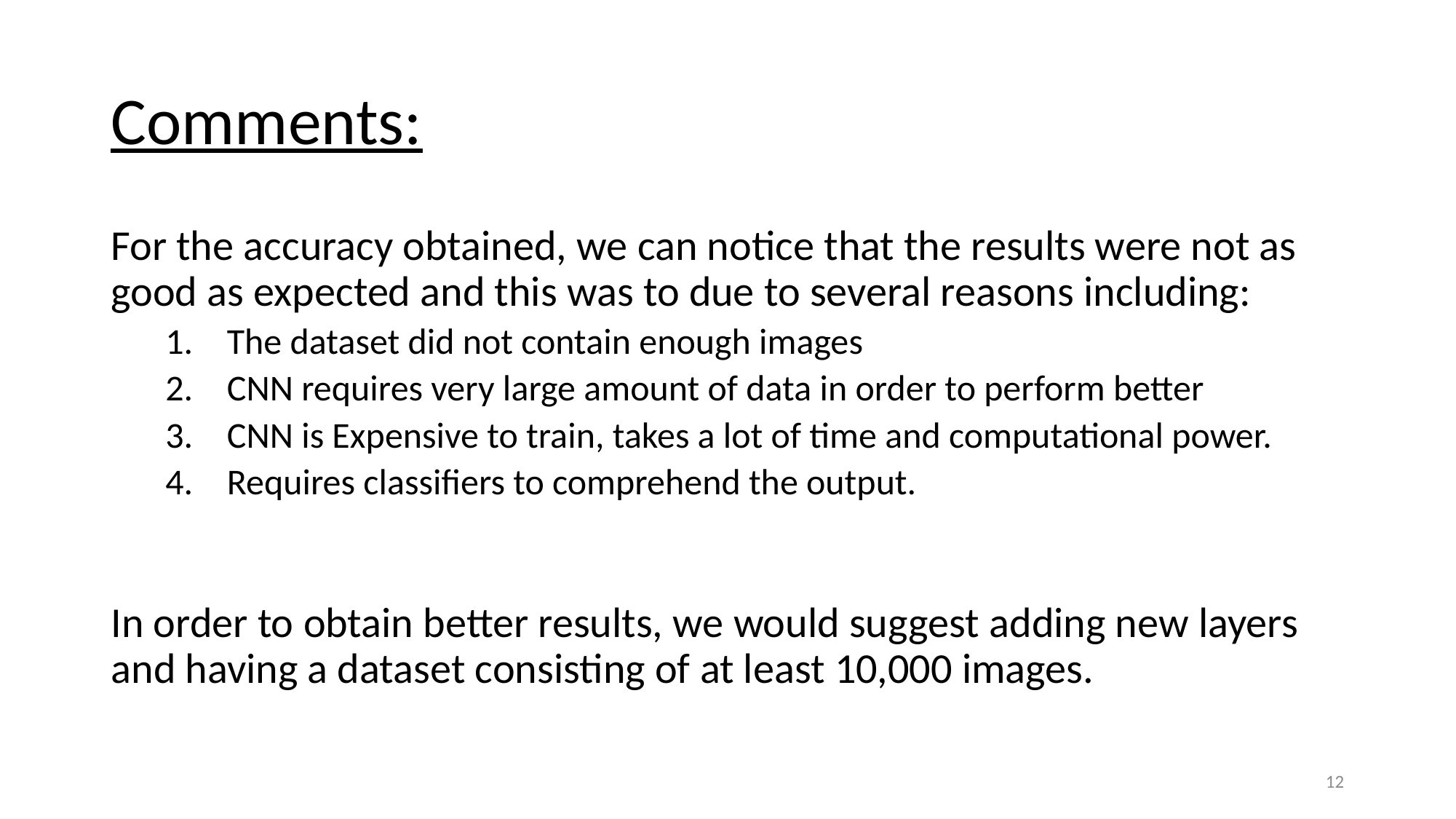

# Comments:
For the accuracy obtained, we can notice that the results were not as good as expected and this was to due to several reasons including:
The dataset did not contain enough images
CNN requires very large amount of data in order to perform better
CNN is Expensive to train, takes a lot of time and computational power.
Requires classifiers to comprehend the output.

In order to obtain better results, we would suggest adding new layers and having a dataset consisting of at least 10,000 images.

12